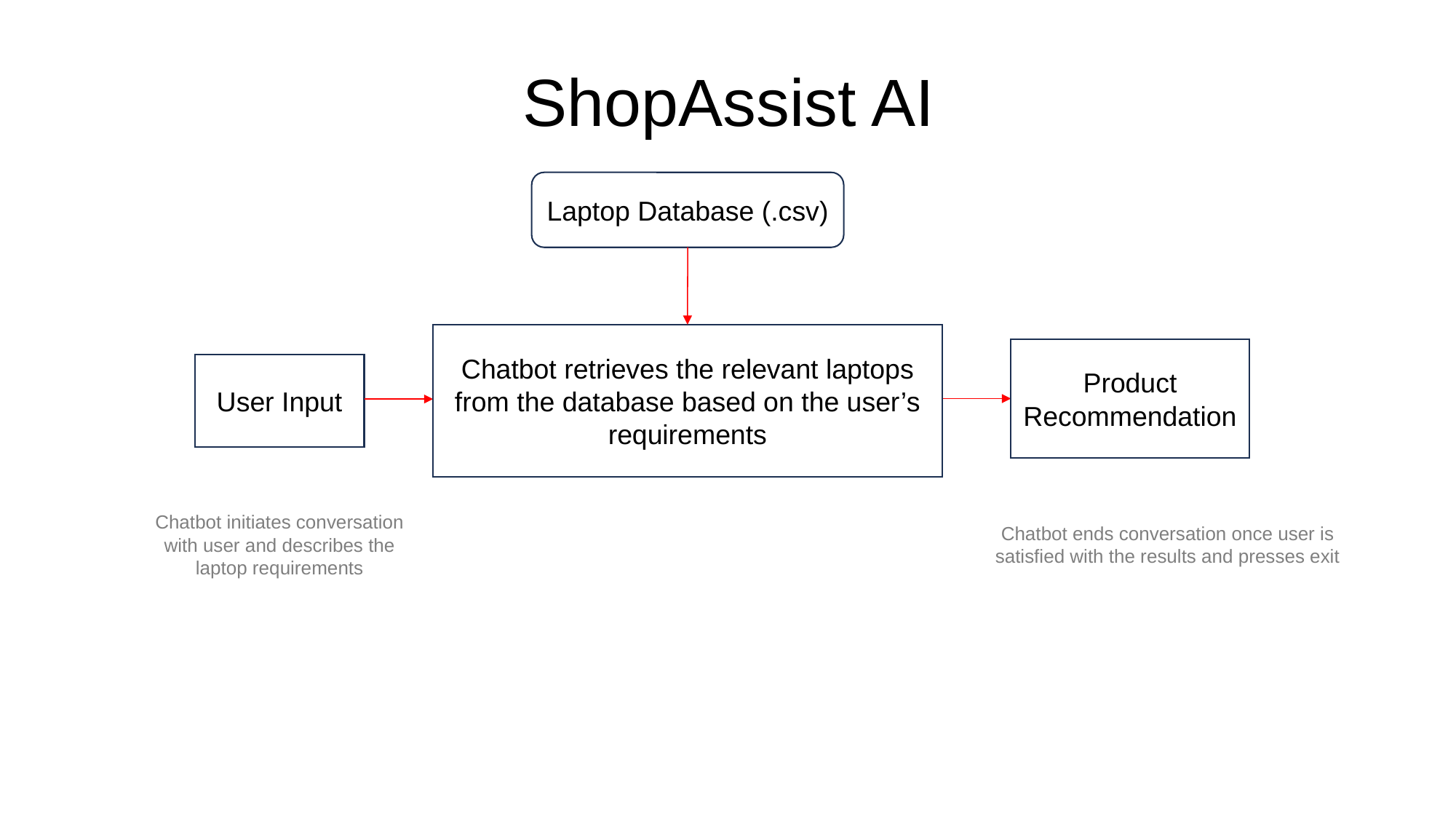

# ShopAssist AI
Laptop Database (.csv)
Chatbot retrieves the relevant laptops from the database based on the user’s requirements
Product Recommendation
User Input
Chatbot initiates conversation with user and describes the laptop requirements
Chatbot ends conversation once user is satisfied with the results and presses exit